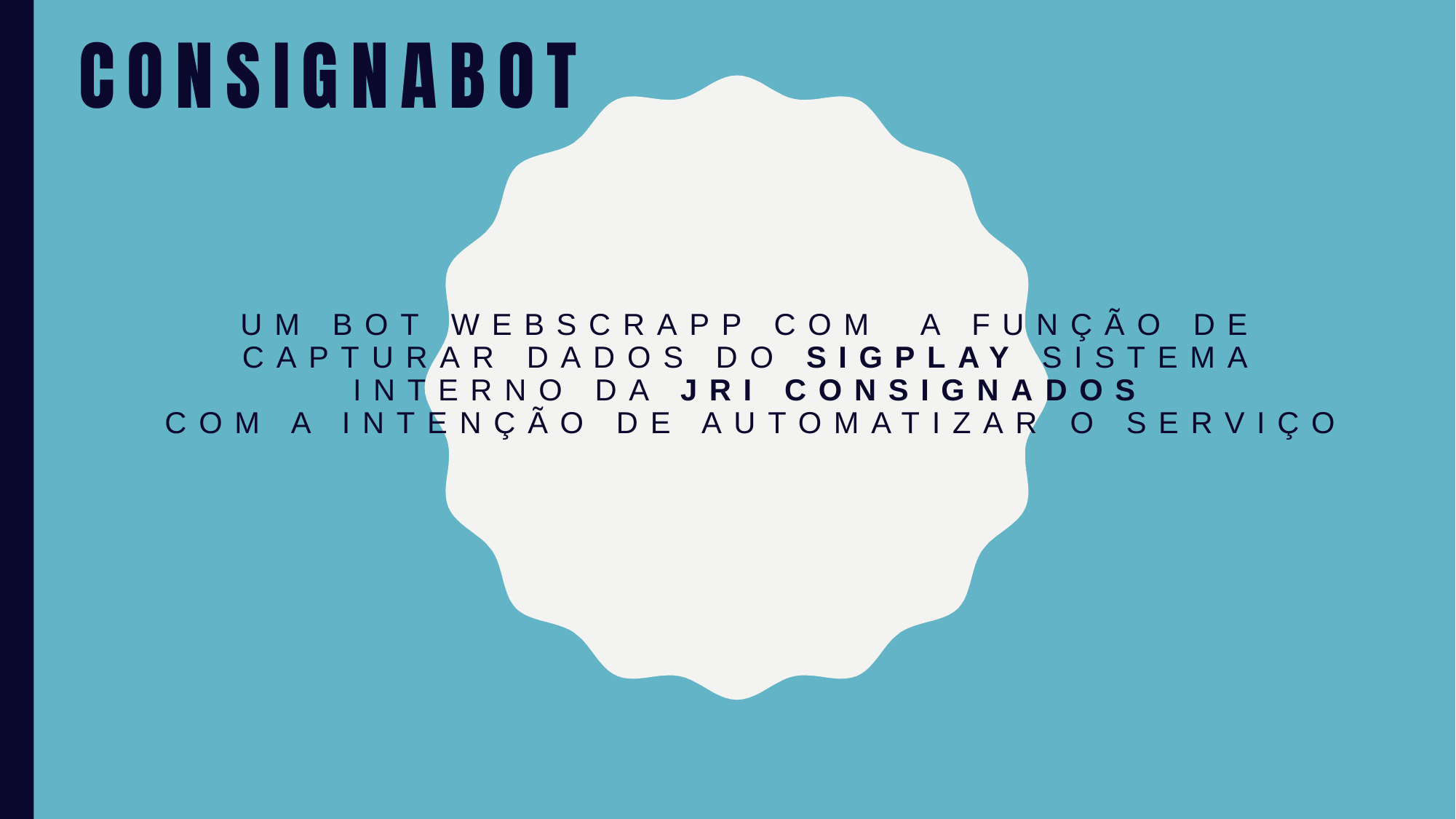

Consignabot
# Um bot webscrapp com  a função de capturar dados do sigplay sistema interno da JRI consignados com a intenção de automatizar o serviço